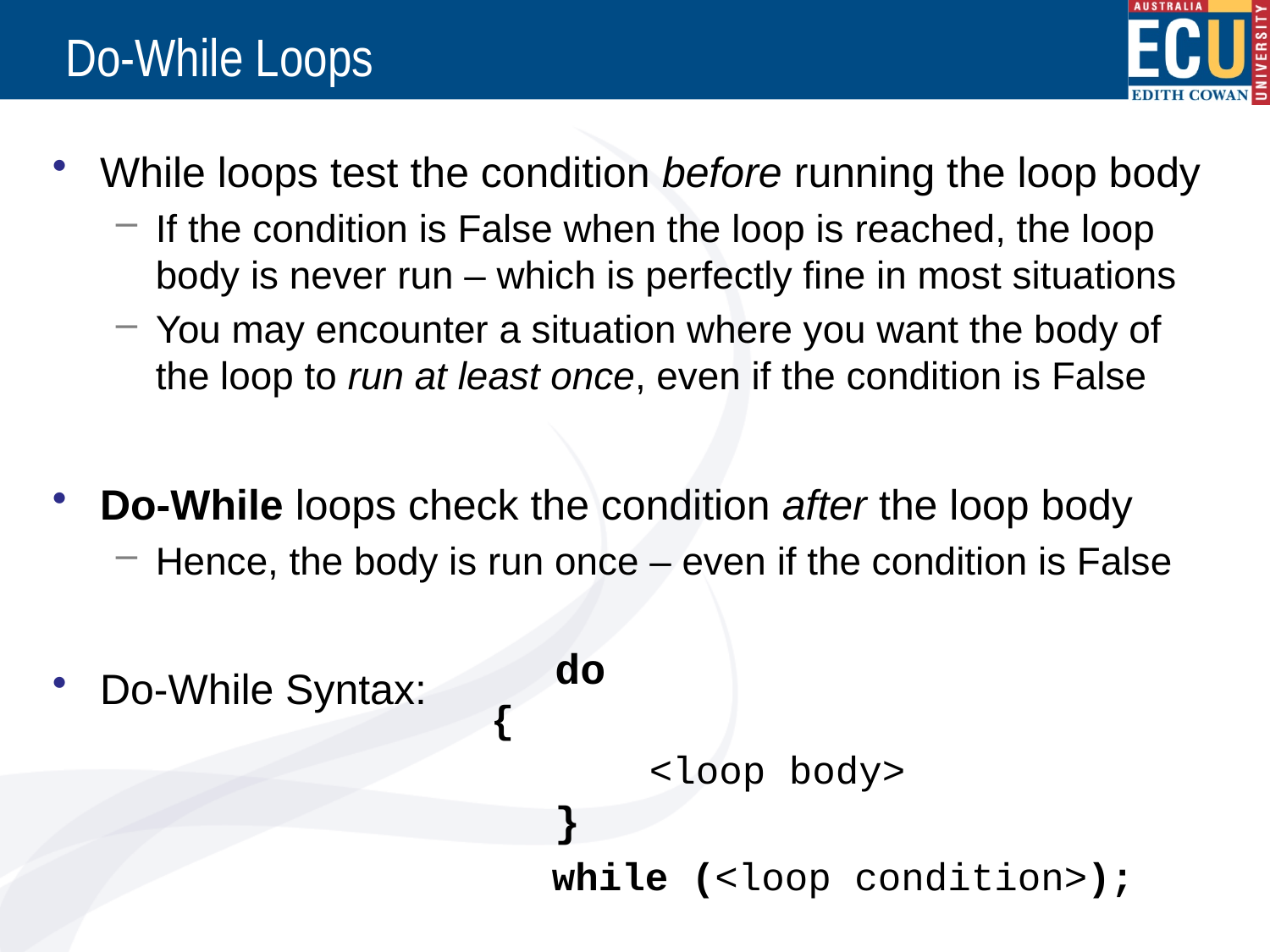

# Do-While Loops
While loops test the condition before running the loop body
If the condition is False when the loop is reached, the loop body is never run – which is perfectly fine in most situations
You may encounter a situation where you want the body of the loop to run at least once, even if the condition is False

Do-While loops check the condition after the loop body
Hence, the body is run once – even if the condition is False

Do-While Syntax:

do
{
<loop body>
}
while (<loop condition>);